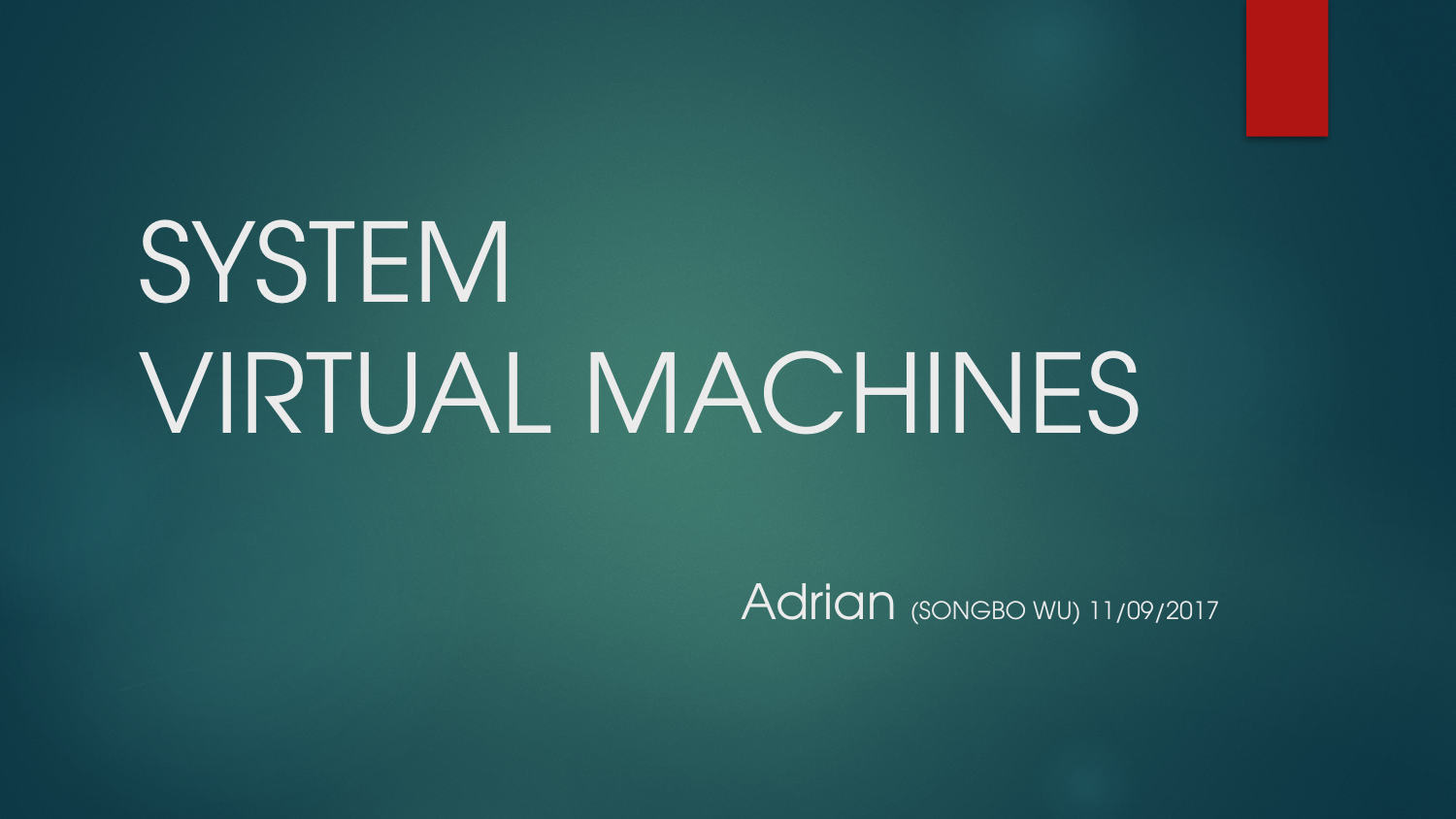

# SYSTEM
VIRTUAL MACHINES

Adrian (SONGBO WU) 11/09/2017